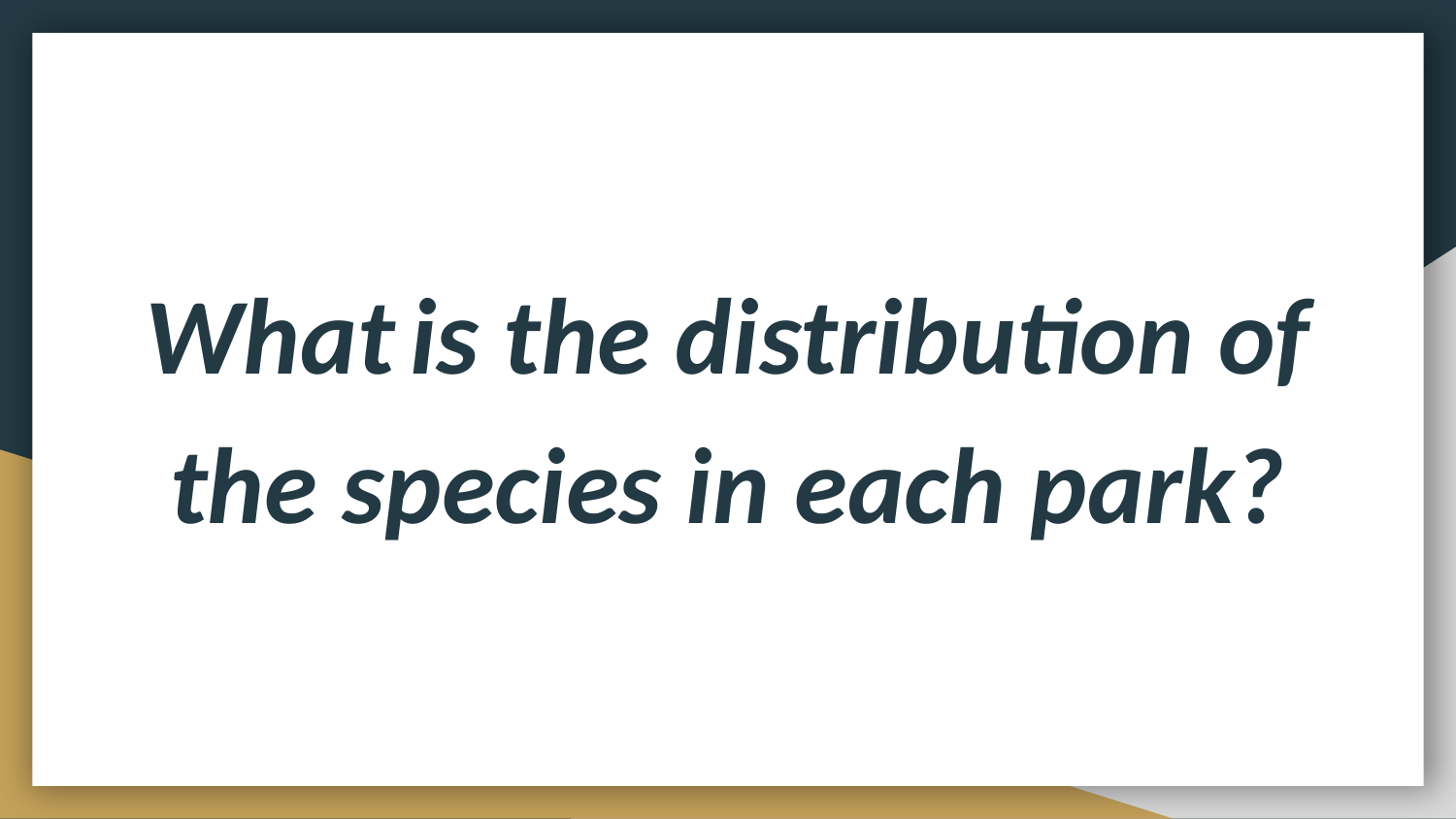

# What is the distribution of the species in each park?